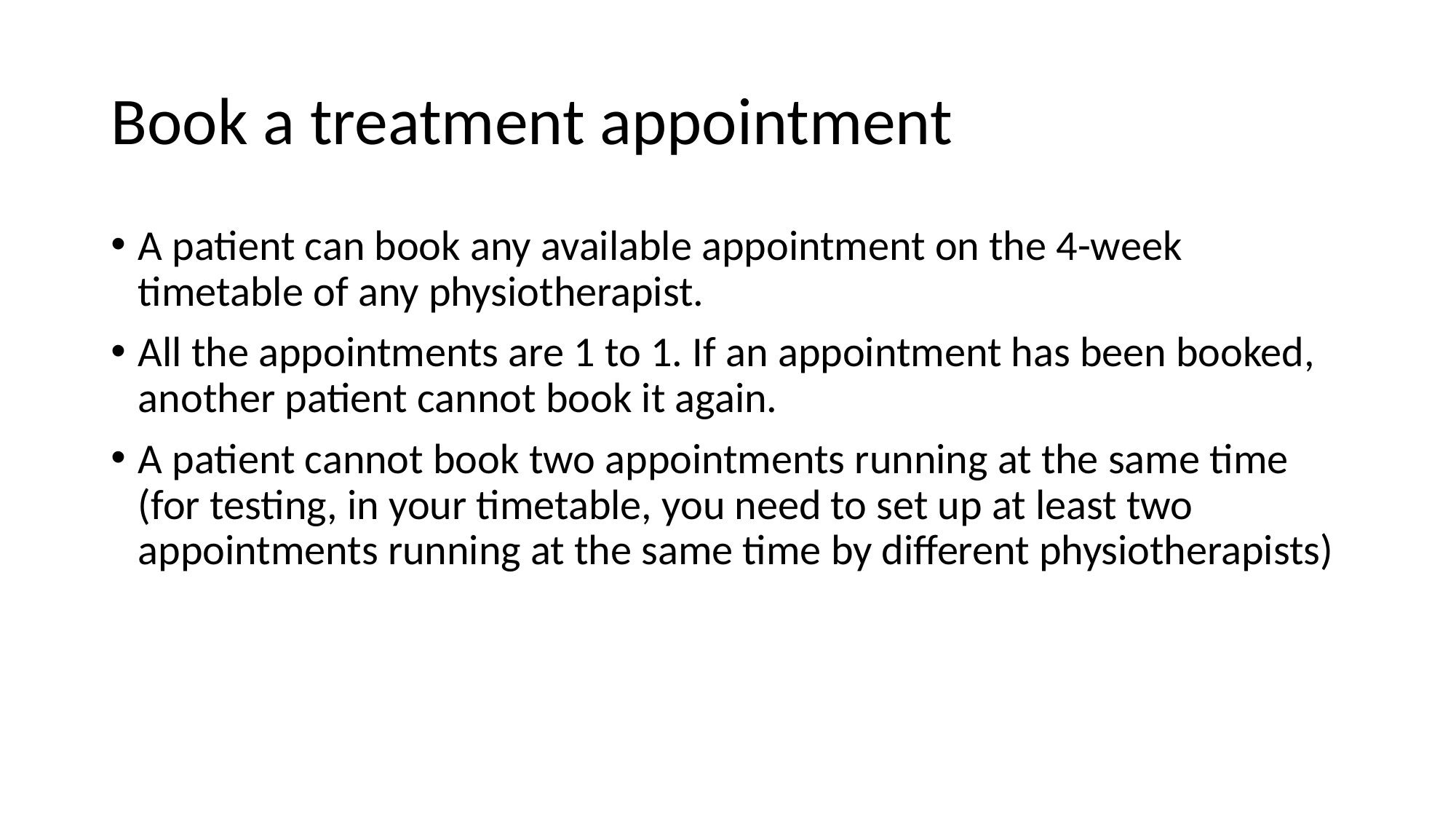

# Book a treatment appointment
A patient can book any available appointment on the 4-week timetable of any physiotherapist.
All the appointments are 1 to 1. If an appointment has been booked, another patient cannot book it again.
A patient cannot book two appointments running at the same time (for testing, in your timetable, you need to set up at least two appointments running at the same time by different physiotherapists)